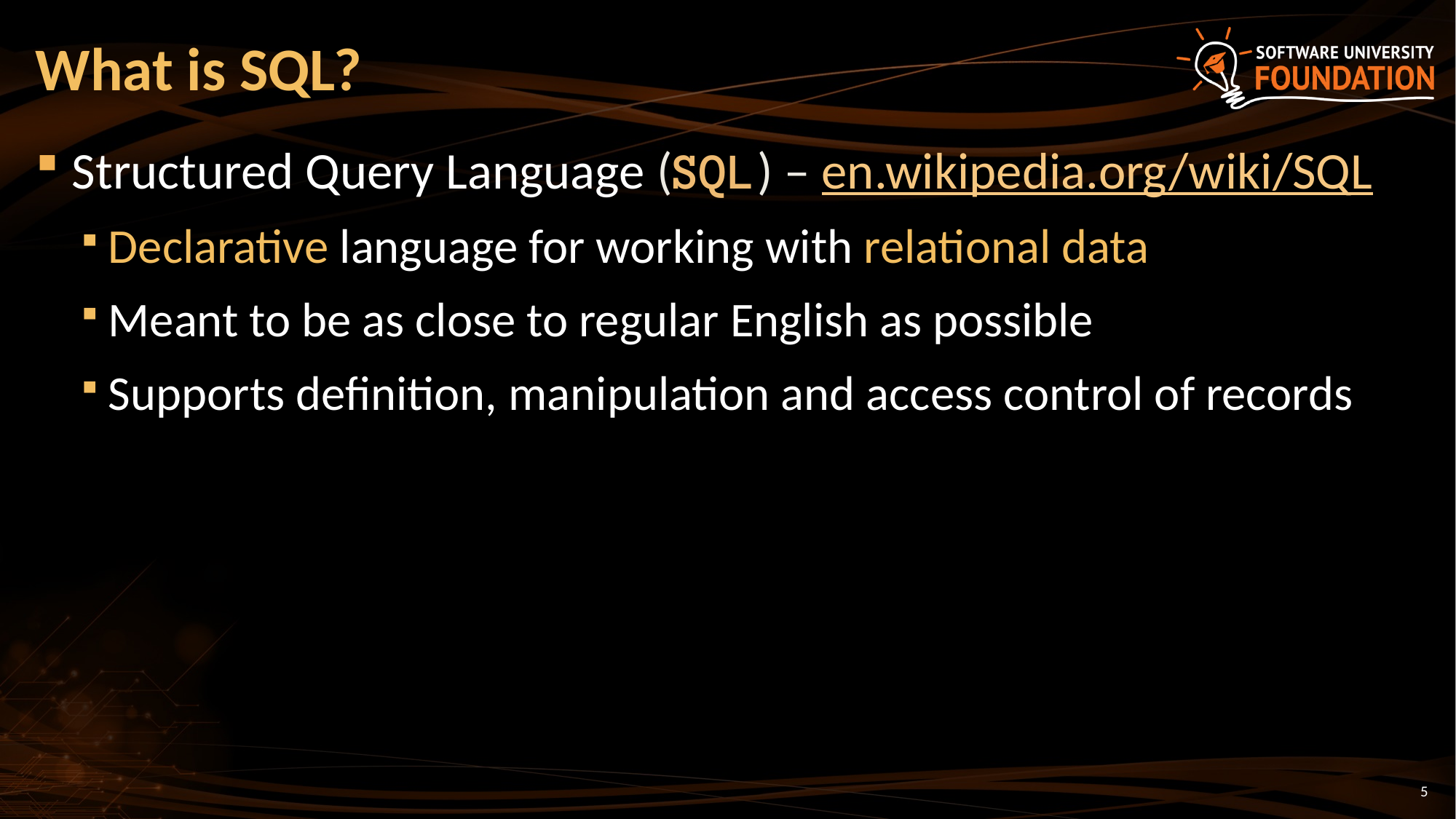

# What is SQL?
Structured Query Language (SQL) – en.wikipedia.org/wiki/SQL
Declarative language for working with relational data
Meant to be as close to regular English as possible
Supports definition, manipulation and access control of records

5